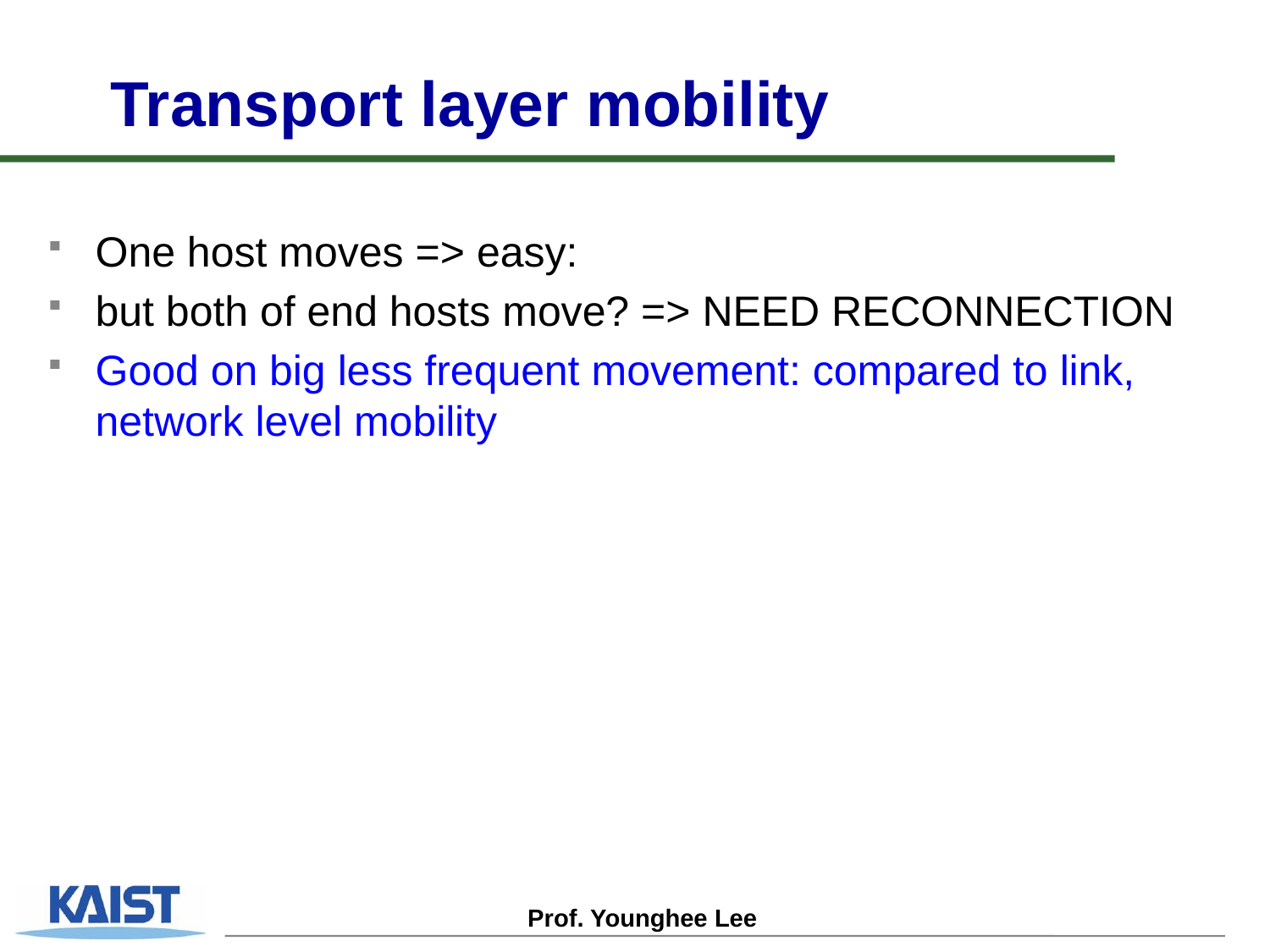

# Transport layer mobility

One host moves => easy:
but both of end hosts move? => NEED RECONNECTION
Good on big less frequent movement: compared to link, network level mobility